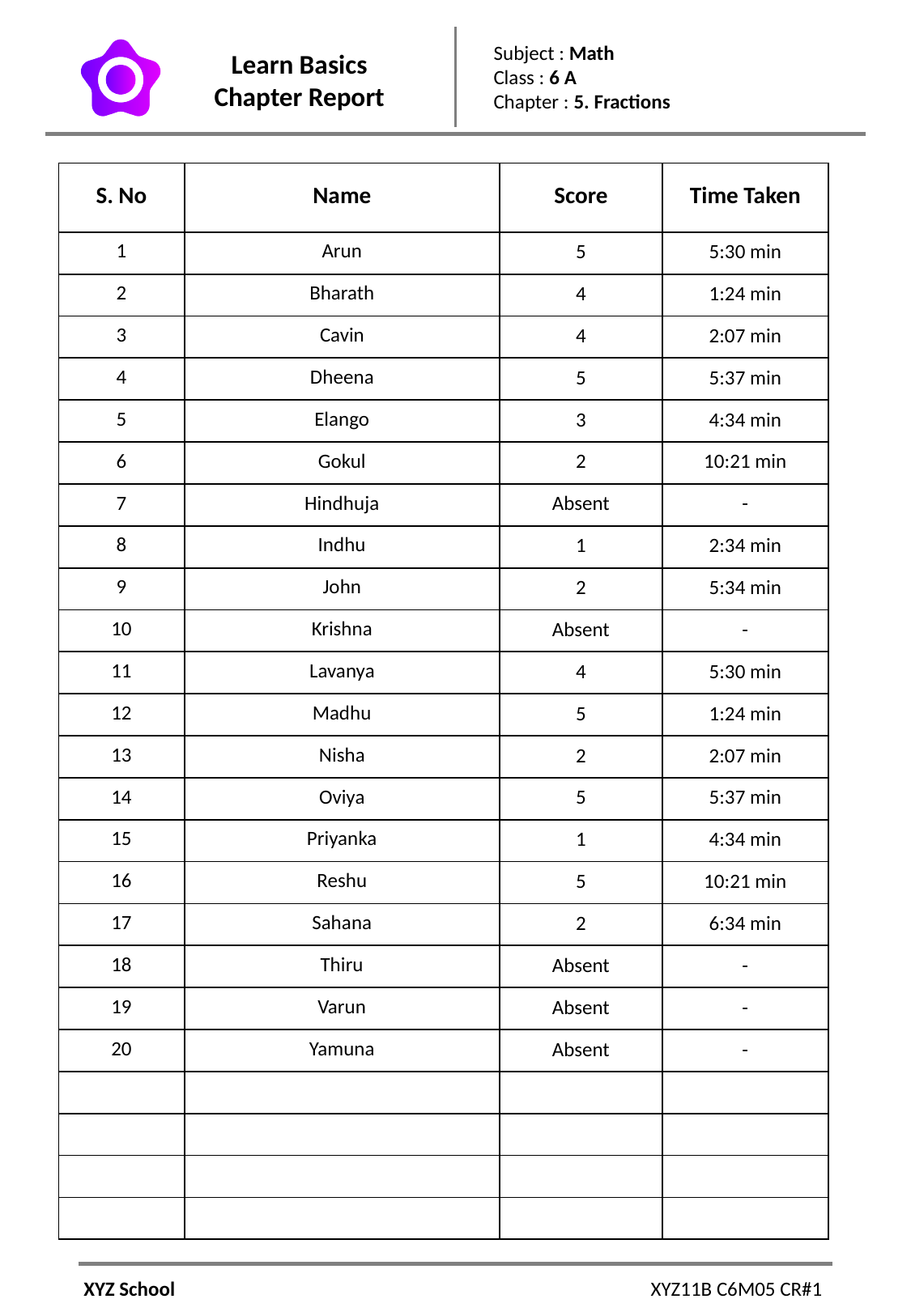

Subject : Math
Class : 6 A
Chapter : 5. Fractions
| S. No | Name | Score | Time Taken |
| --- | --- | --- | --- |
| 1 | Arun | 5 | 5:30 min |
| 2 | Bharath | 4 | 1:24 min |
| 3 | Cavin | 4 | 2:07 min |
| 4 | Dheena | 5 | 5:37 min |
| 5 | Elango | 3 | 4:34 min |
| 6 | Gokul | 2 | 10:21 min |
| 7 | Hindhuja | Absent | - |
| 8 | Indhu | 1 | 2:34 min |
| 9 | John | 2 | 5:34 min |
| 10 | Krishna | Absent | - |
| 11 | Lavanya | 4 | 5:30 min |
| 12 | Madhu | 5 | 1:24 min |
| 13 | Nisha | 2 | 2:07 min |
| 14 | Oviya | 5 | 5:37 min |
| 15 | Priyanka | 1 | 4:34 min |
| 16 | Reshu | 5 | 10:21 min |
| 17 | Sahana | 2 | 6:34 min |
| 18 | Thiru | Absent | - |
| 19 | Varun | Absent | - |
| 20 | Yamuna | Absent | - |
|  |  |  |  |
|  |  |  |  |
|  |  |  |  |
|  |  |  |  |
XYZ School
XYZ11B C6M05 CR#1